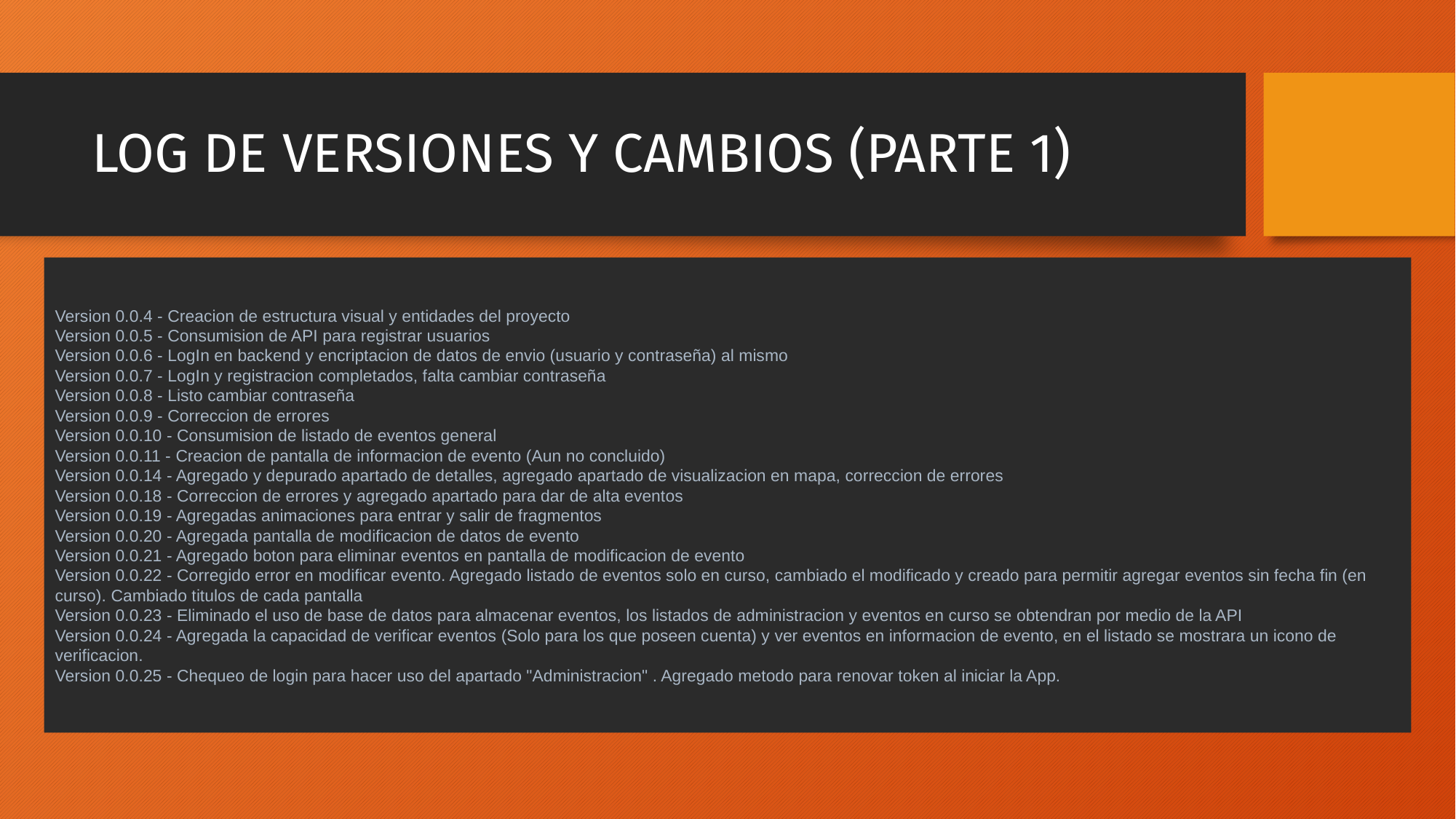

# LOG DE VERSIONES Y CAMBIOS (PARTE 1)
Version 0.0.4 - Creacion de estructura visual y entidades del proyecto
Version 0.0.5 - Consumision de API para registrar usuarios
Version 0.0.6 - LogIn en backend y encriptacion de datos de envio (usuario y contraseña) al mismo
Version 0.0.7 - LogIn y registracion completados, falta cambiar contraseña
Version 0.0.8 - Listo cambiar contraseña
Version 0.0.9 - Correccion de errores
Version 0.0.10 - Consumision de listado de eventos general
Version 0.0.11 - Creacion de pantalla de informacion de evento (Aun no concluido)
Version 0.0.14 - Agregado y depurado apartado de detalles, agregado apartado de visualizacion en mapa, correccion de errores
Version 0.0.18 - Correccion de errores y agregado apartado para dar de alta eventos
Version 0.0.19 - Agregadas animaciones para entrar y salir de fragmentos
Version 0.0.20 - Agregada pantalla de modificacion de datos de evento
Version 0.0.21 - Agregado boton para eliminar eventos en pantalla de modificacion de evento
Version 0.0.22 - Corregido error en modificar evento. Agregado listado de eventos solo en curso, cambiado el modificado y creado para permitir agregar eventos sin fecha fin (en curso). Cambiado titulos de cada pantalla
Version 0.0.23 - Eliminado el uso de base de datos para almacenar eventos, los listados de administracion y eventos en curso se obtendran por medio de la API
Version 0.0.24 - Agregada la capacidad de verificar eventos (Solo para los que poseen cuenta) y ver eventos en informacion de evento, en el listado se mostrara un icono de verificacion.
Version 0.0.25 - Chequeo de login para hacer uso del apartado "Administracion" . Agregado metodo para renovar token al iniciar la App.